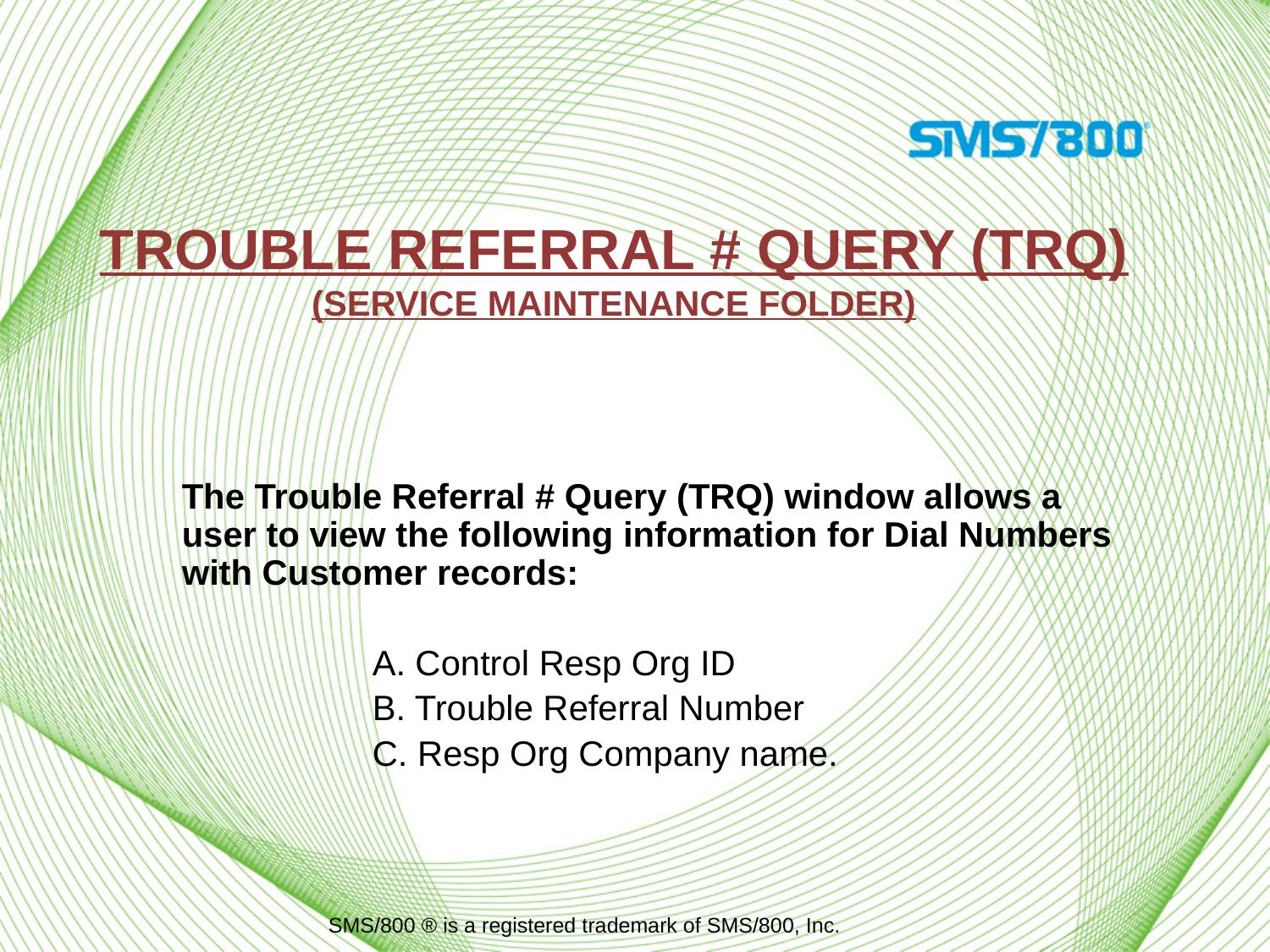

# Trouble Referral # Query (TRQ) (Service Maintenance folder)

The Trouble Referral # Query (TRQ) window allows a user to view the following information for Dial Numbers with Customer records:

A. Control Resp Org ID
B. Trouble Referral Number
C. Resp Org Company name.

SMS/800 ® is a registered trademark of SMS/800, Inc.